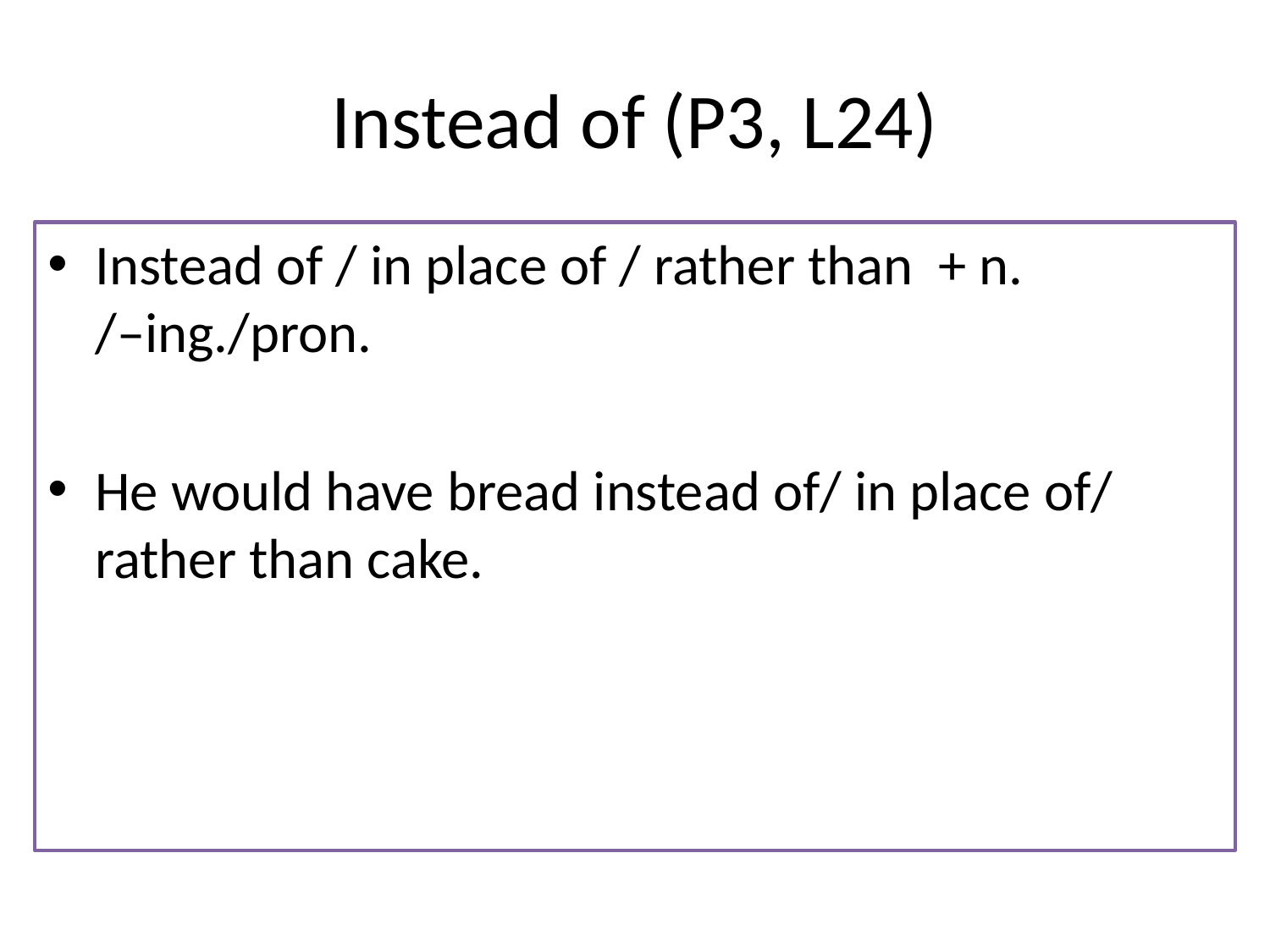

# Instead of (P3, L24)
Instead of / in place of / rather than  + n. /–ing./pron.

He would have bread instead of/ in place of/ rather than cake.